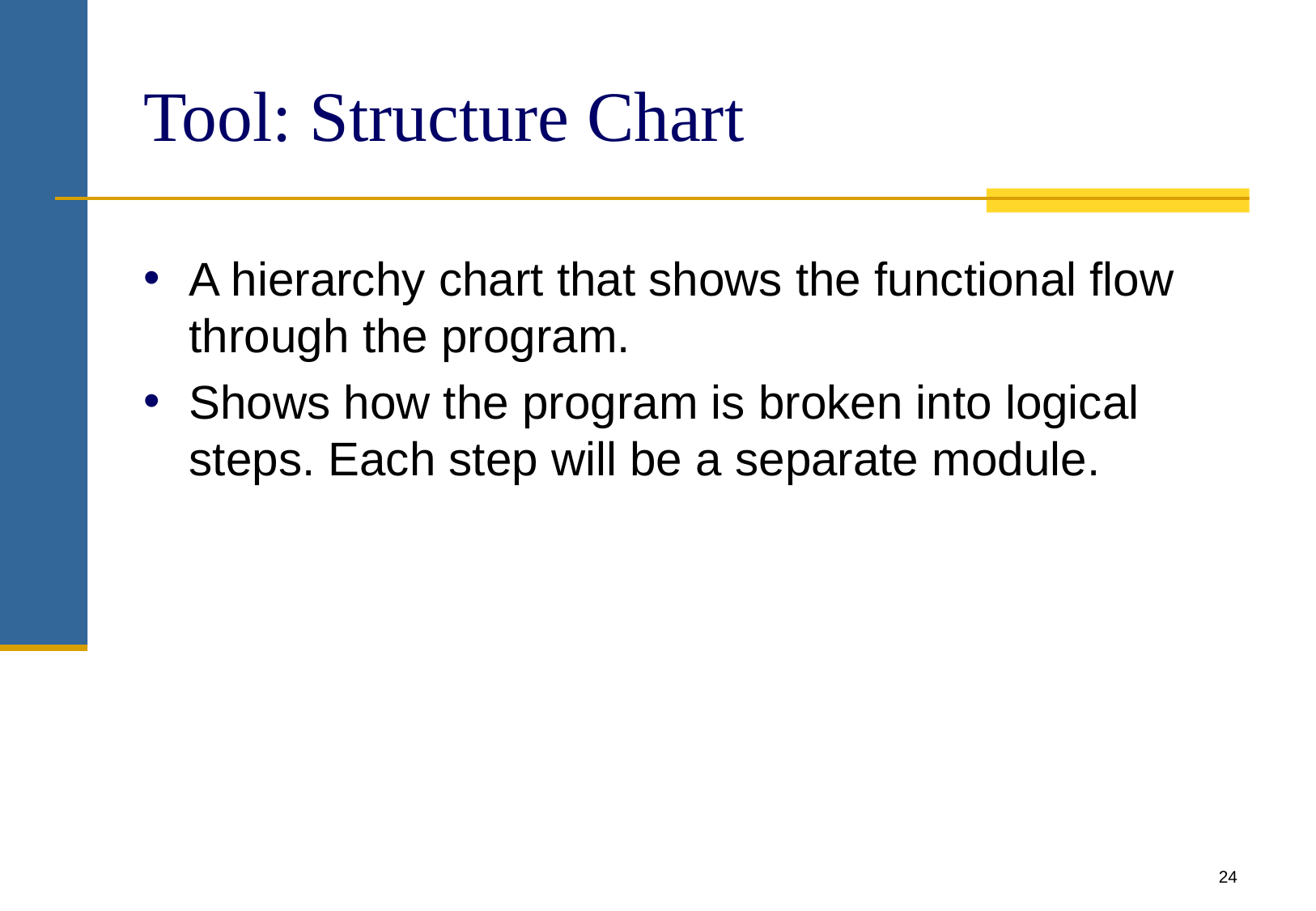

# Tool: Structure Chart
A hierarchy chart that shows the functional flow through the program.
Shows how the program is broken into logical steps. Each step will be a separate module.
24